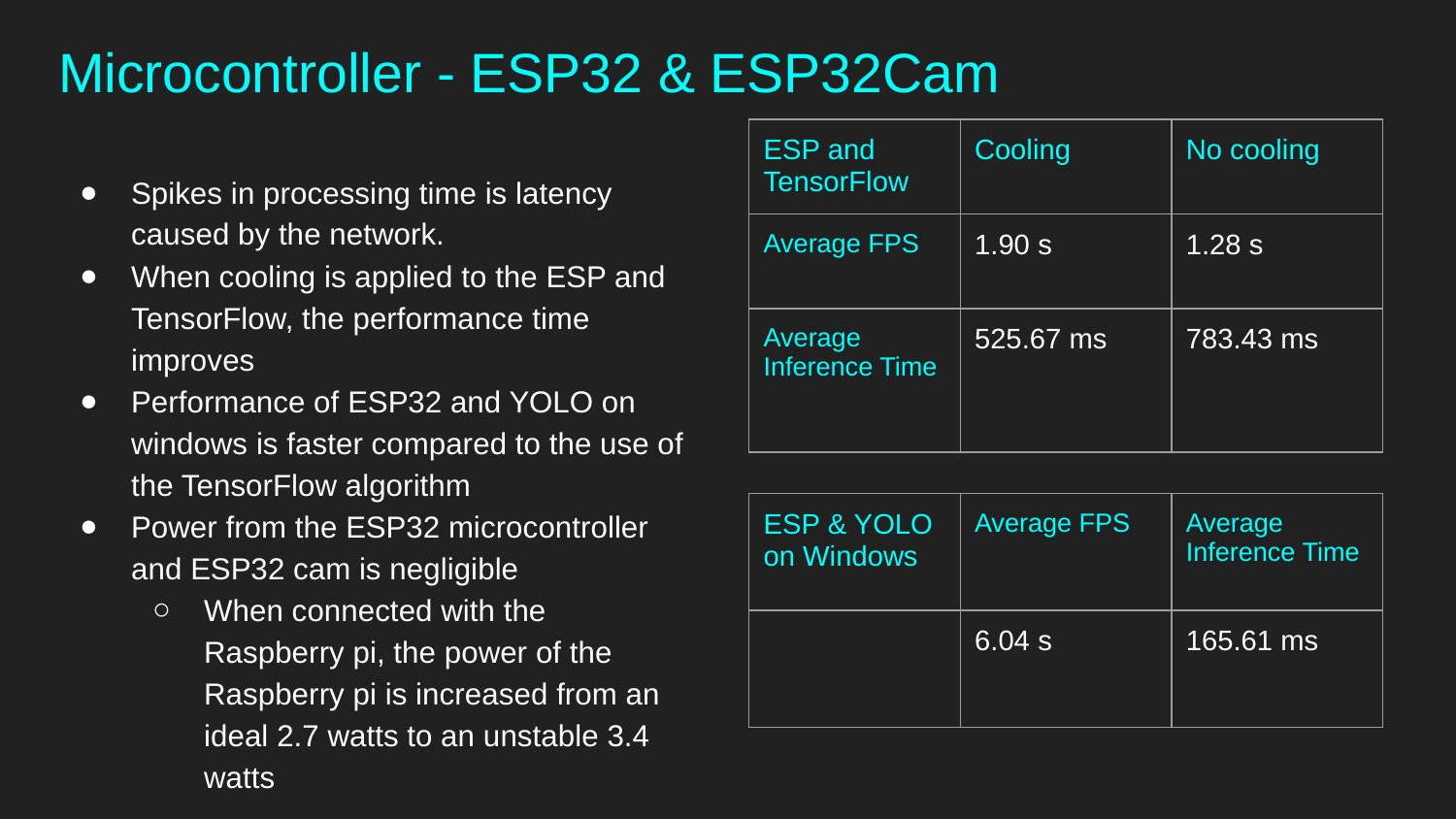

# Microcontroller - ESP32 & ESP32Cam
| ESP and TensorFlow | Cooling | No cooling |
| --- | --- | --- |
| Average FPS | 1.90 s | 1.28 s |
| Average Inference Time | 525.67 ms | 783.43 ms |
Spikes in processing time is latency caused by the network.
When cooling is applied to the ESP and TensorFlow, the performance time improves
Performance of ESP32 and YOLO on windows is faster compared to the use of the TensorFlow algorithm
Power from the ESP32 microcontroller and ESP32 cam is negligible
When connected with the Raspberry pi, the power of the Raspberry pi is increased from an ideal 2.7 watts to an unstable 3.4 watts
| ESP & YOLO on Windows | Average FPS | Average Inference Time |
| --- | --- | --- |
|  | 6.04 s | 165.61 ms |